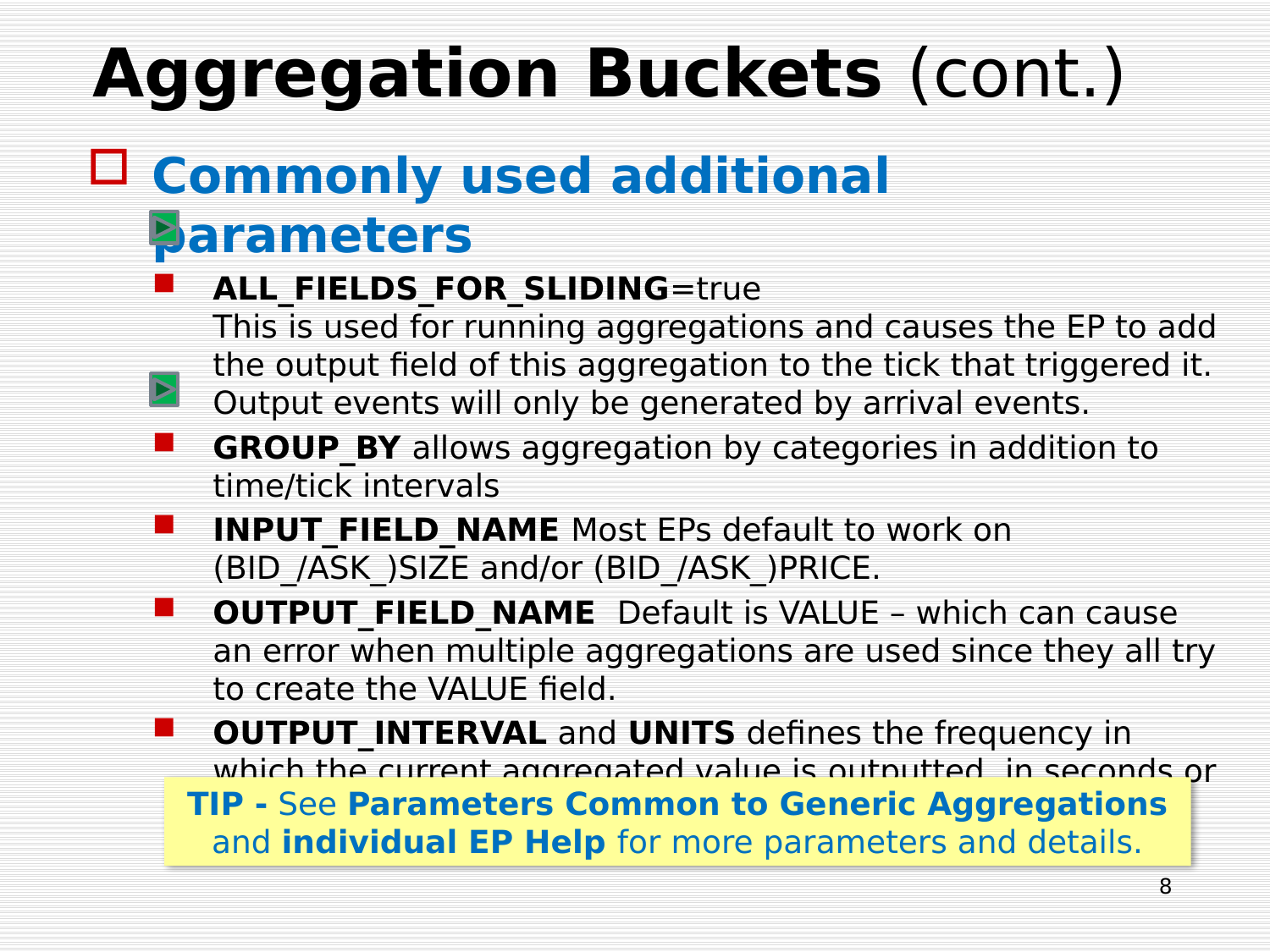

# Aggregation Buckets (cont.)
Commonly used additional parameters
ALL_FIELDS_FOR_SLIDING=true
This is used for running aggregations and causes the EP to add the output field of this aggregation to the tick that triggered it. Output events will only be generated by arrival events.
GROUP_BY allows aggregation by categories in addition to time/tick intervals
INPUT_FIELD_NAME Most EPs default to work on (BID_/ASK_)SIZE and/or (BID_/ASK_)PRICE.
OUTPUT_FIELD_NAME  Default is VALUE – which can cause an error when multiple aggregations are used since they all try to create the VALUE field.
OUTPUT_INTERVAL and UNITS defines the frequency in which the current aggregated value is outputted, in seconds or ticks.

TIP - See Parameters Common to Generic Aggregations and individual EP Help for more parameters and details.
8